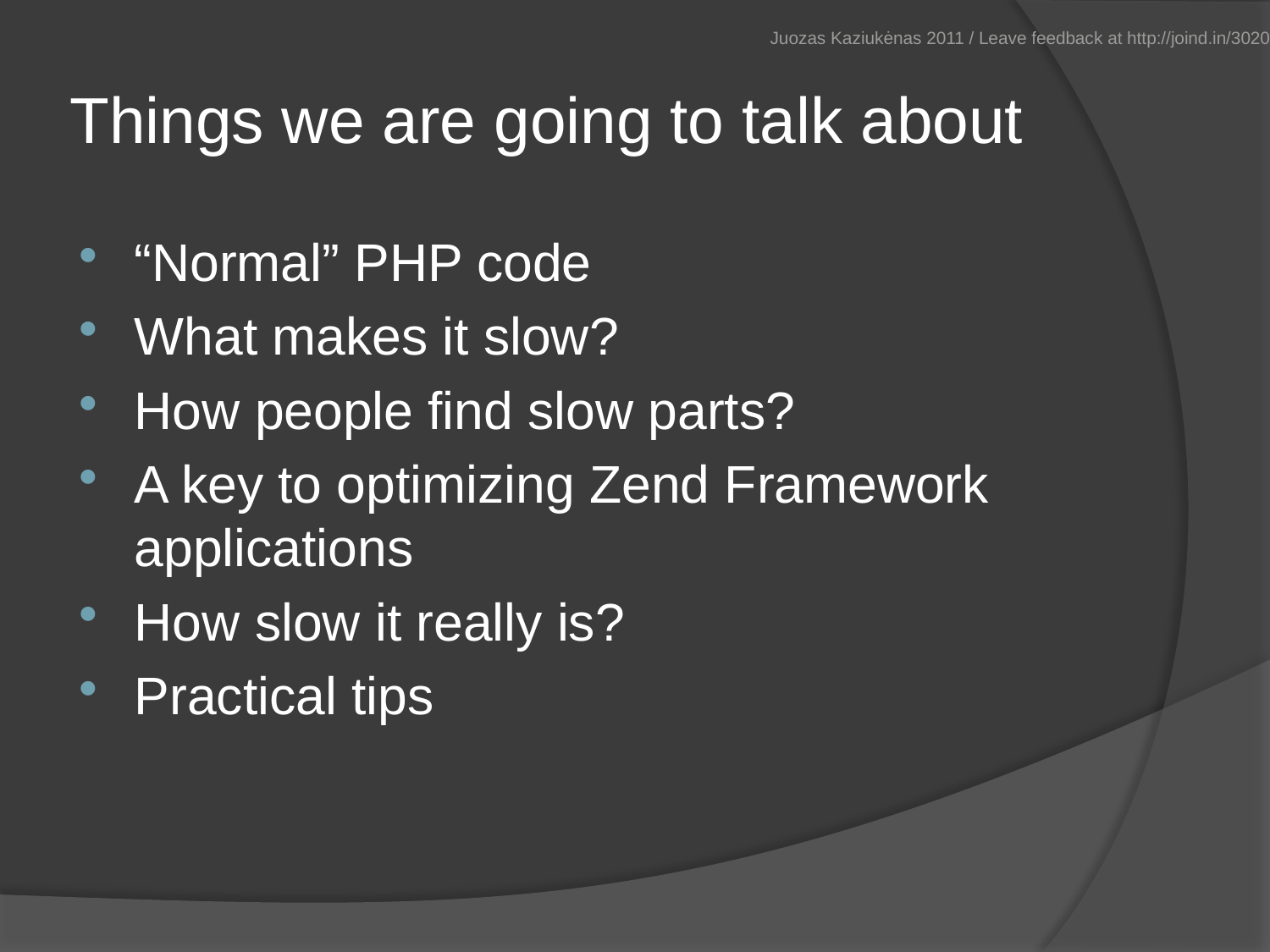

Juozas Kaziukėnas 2011 / Leave feedback at http://joind.in/3020
# Things we are going to talk about
“Normal” PHP code
What makes it slow?
How people find slow parts?
A key to optimizing Zend Framework applications
How slow it really is?
Practical tips